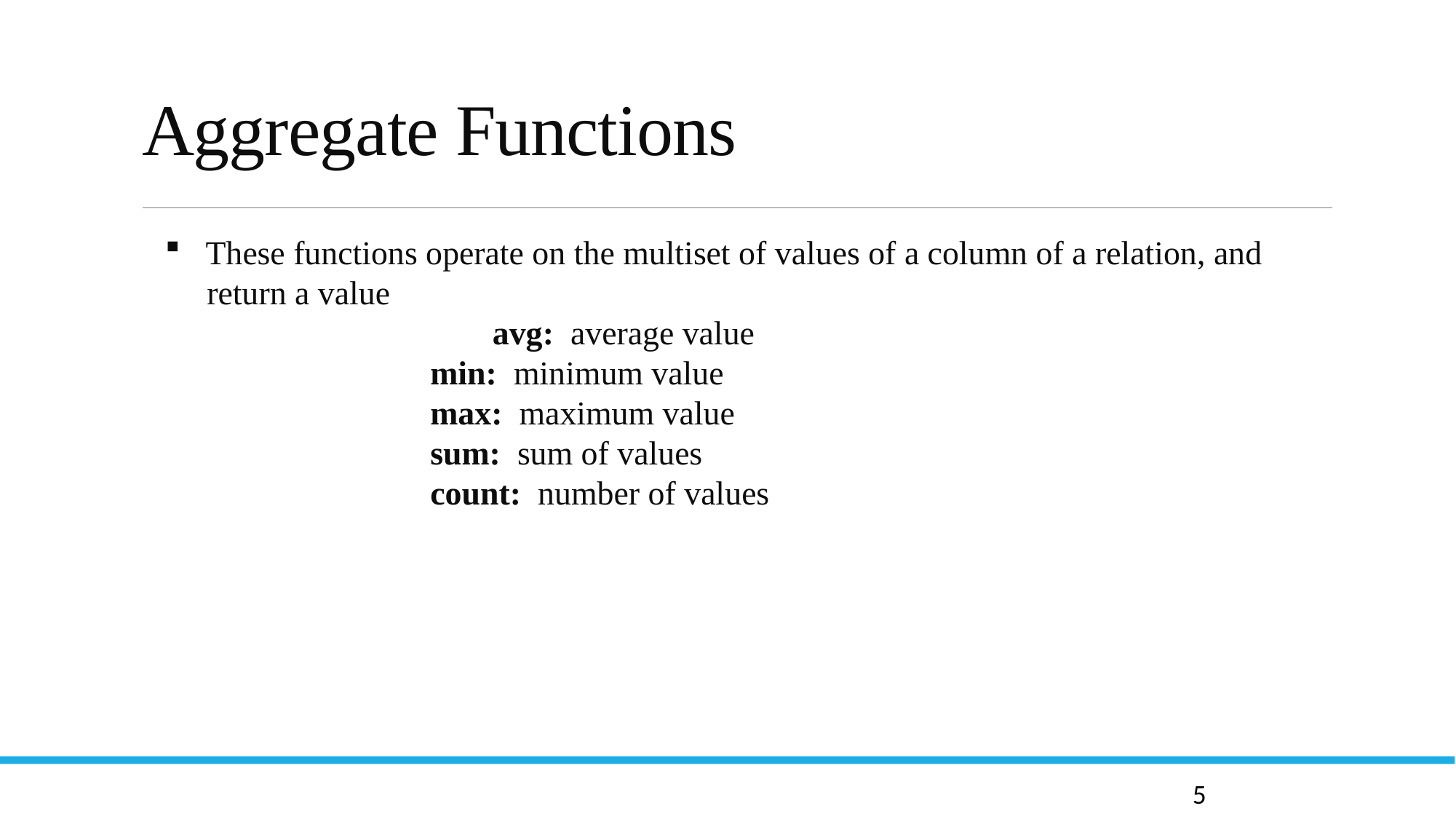

# Aggregate Functions
   These functions operate on the multiset of values of a column of a relation, and
     return a value
		avg:  average value
	min:  minimum value
	max:  maximum value
	sum:  sum of values
	count:  number of values

5